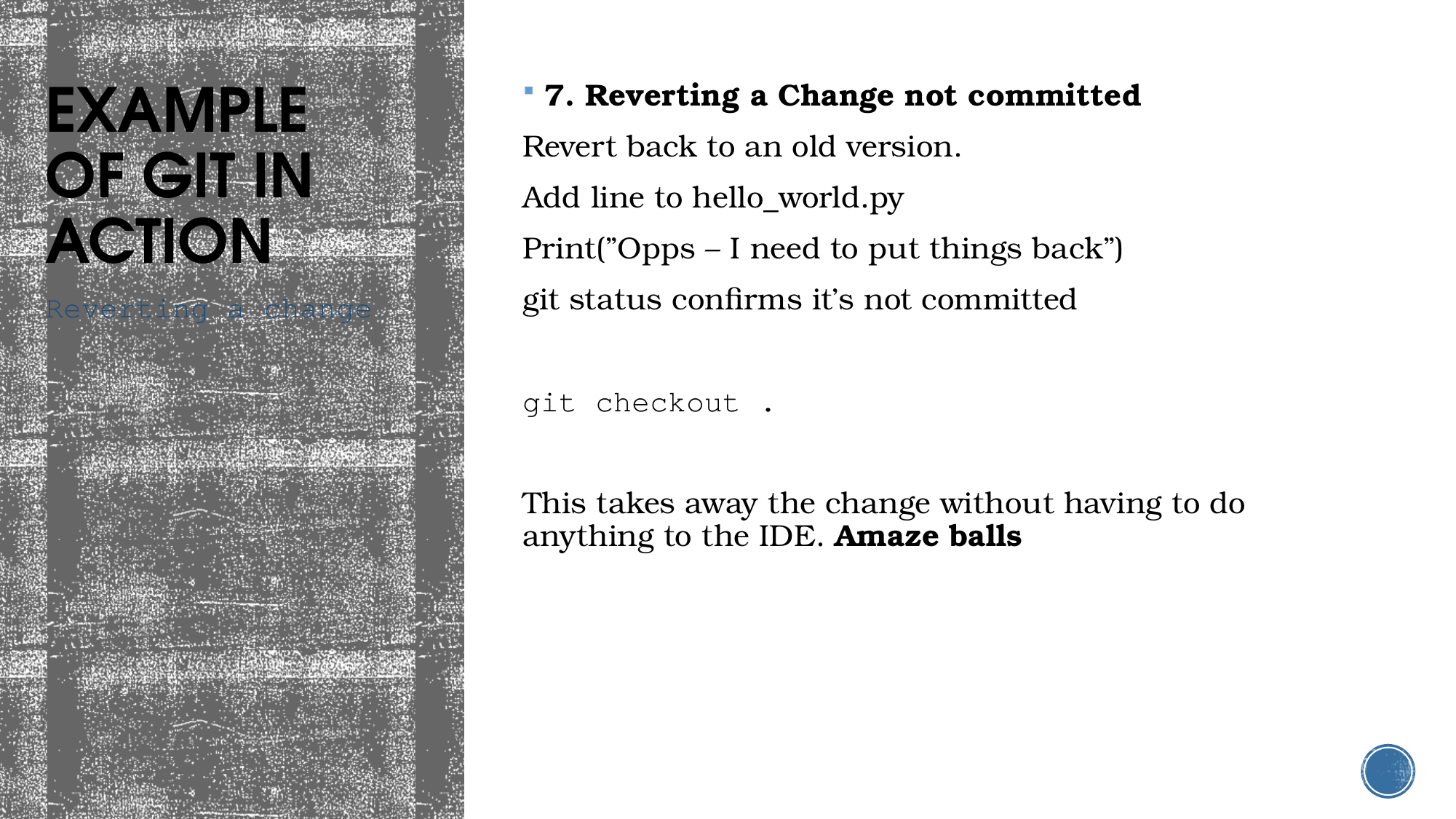

# EXAMPLE OF GIT IN ACTION
7. Reverting a Change not committed
Revert back to an old version.
Add line to hello_world.py
Print(”Opps – I need to put things back”)
git status confirms it’s not committed

git checkout .

This takes away the change without having to do anything to the IDE. Amaze balls

Reverting a change